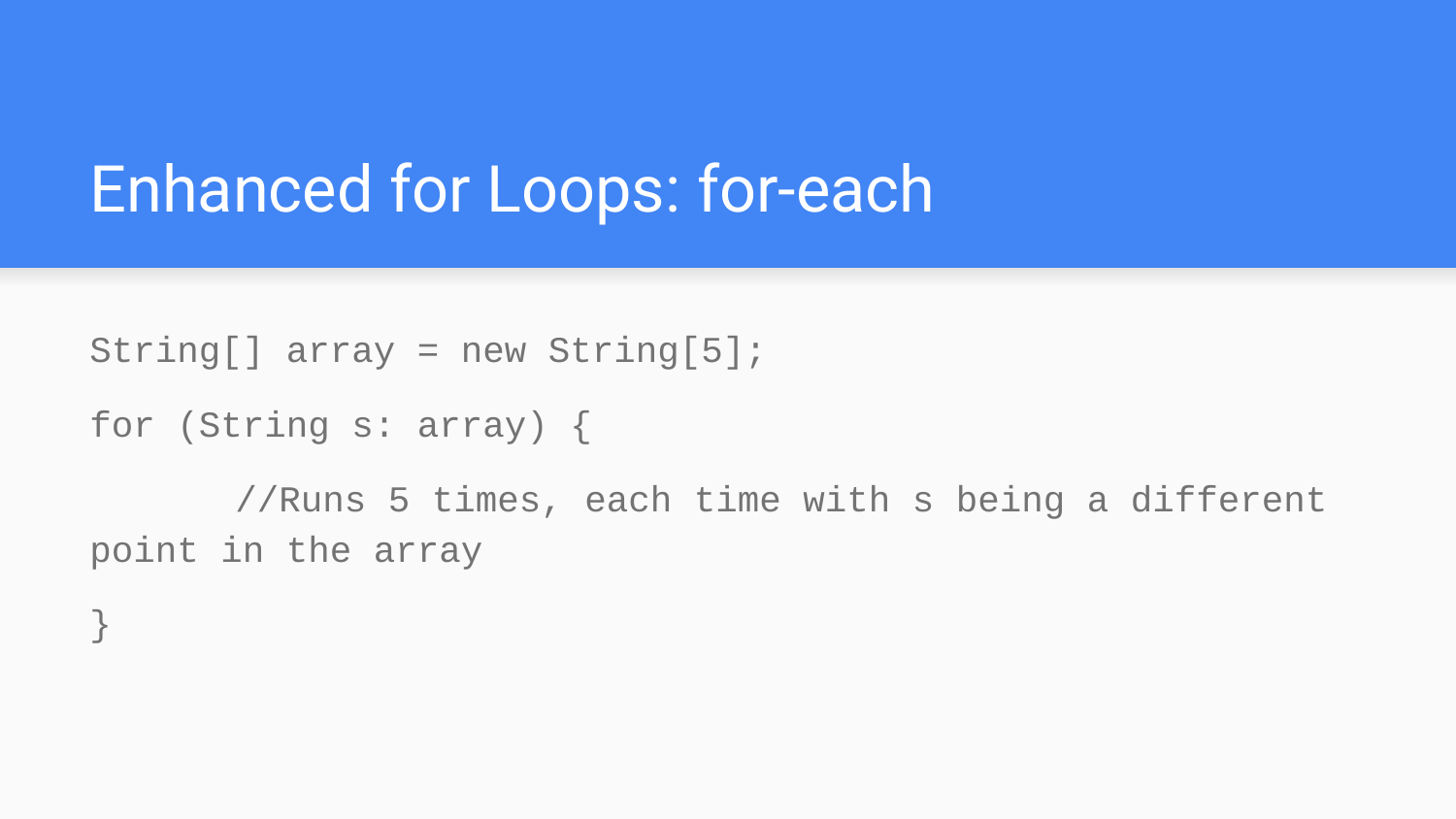

# Enhanced for Loops: for-each
String[] array = new String[5];
for (String s: array) {
	//Runs 5 times, each time with s being a different point in the array
}